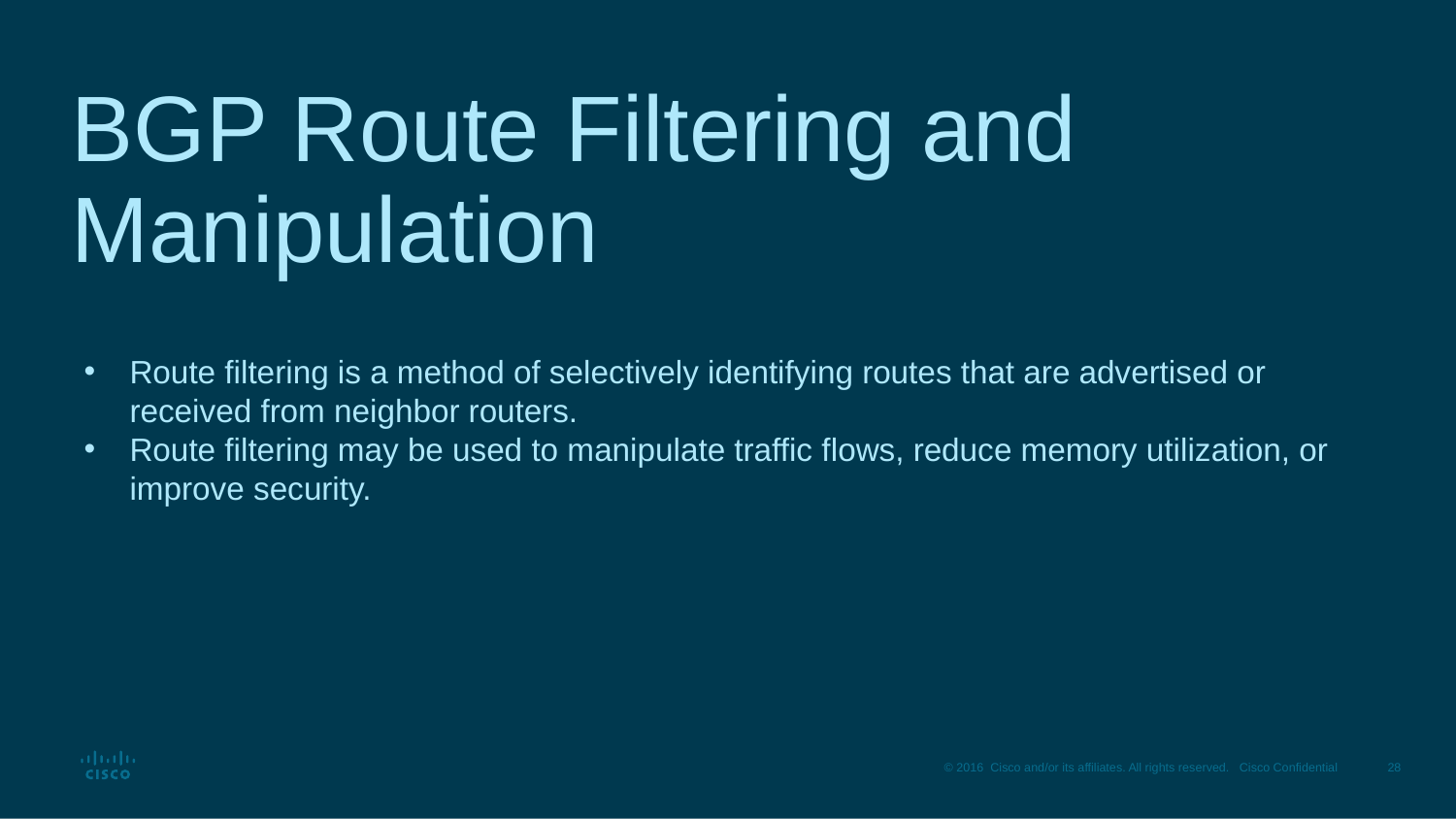

# BGP Route Filtering and Manipulation
Route filtering is a method of selectively identifying routes that are advertised or received from neighbor routers.
Route filtering may be used to manipulate traffic flows, reduce memory utilization, or improve security.